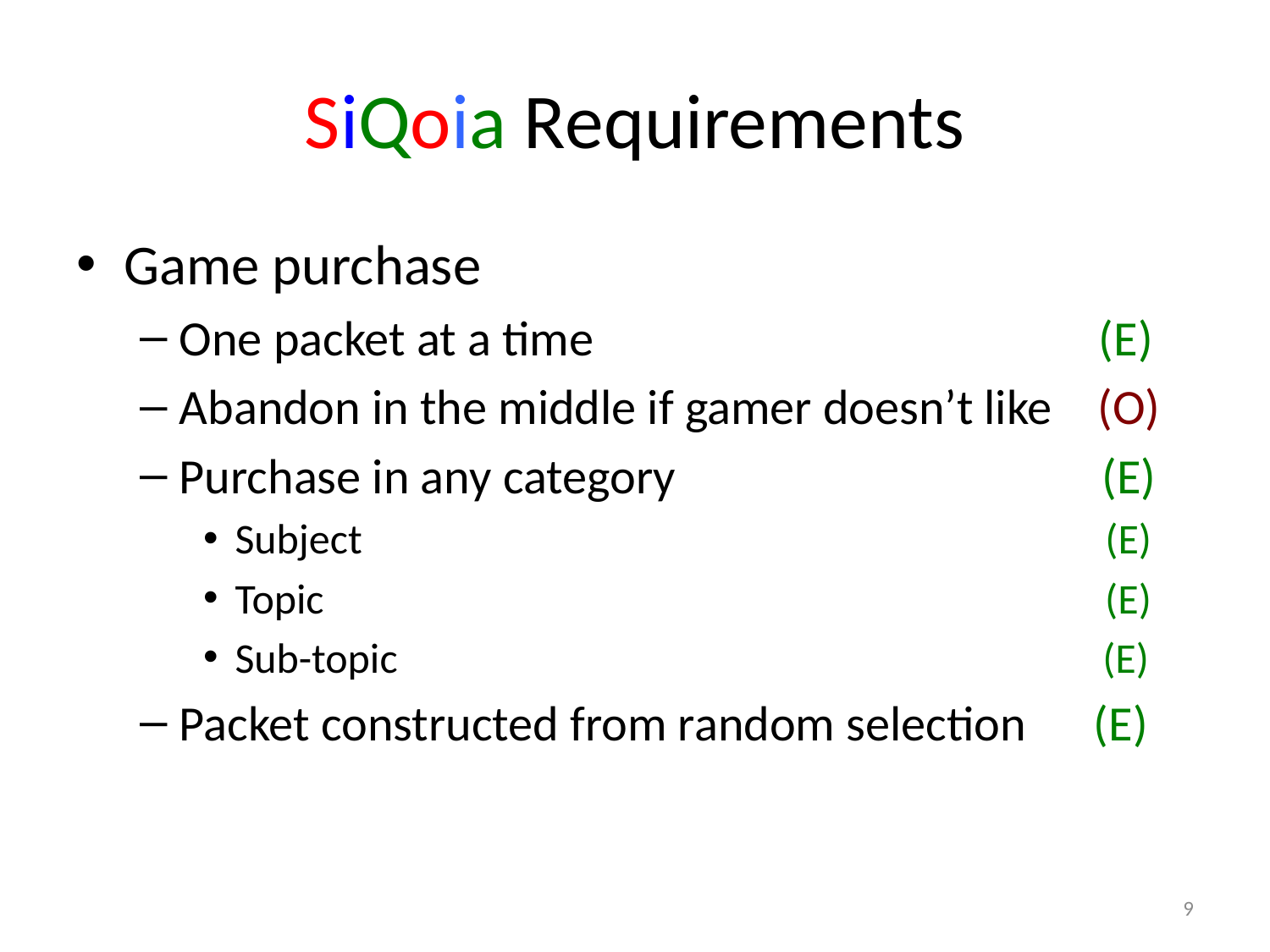

# SiQoia Requirements
Game purchase
One packet at a time                                             (E)
Abandon in the middle if gamer doesn’t like    (O)
Purchase in any category                                      (E)
Subject                                                                              (E)
Topic                                                                                  (E)
Sub-topic                                                                          (E)
Packet constructed from random selection      (E)
9